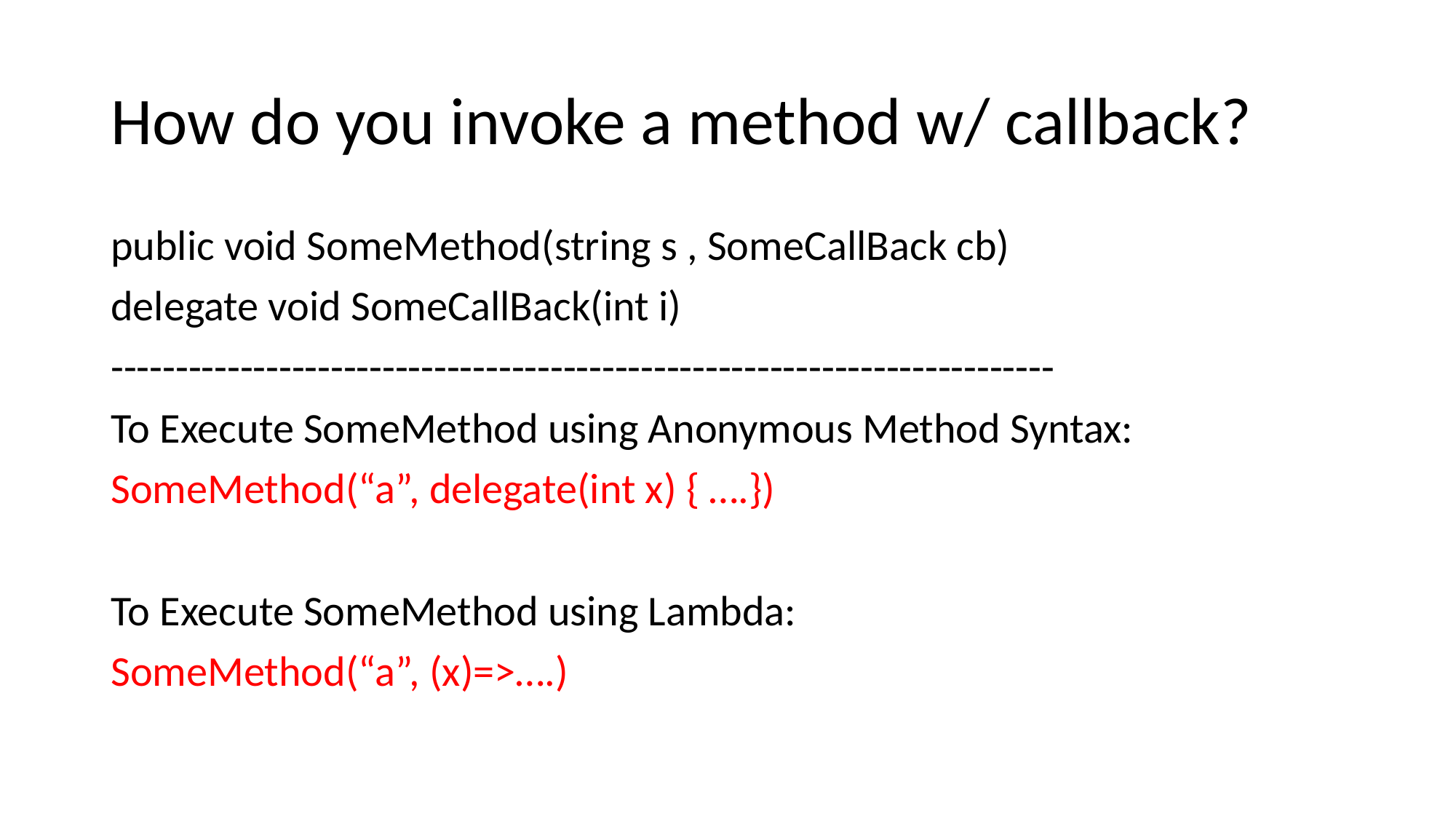

# How do you invoke a method w/ callback?
public void SomeMethod(string s , SomeCallBack cb)
delegate void SomeCallBack(int i)
-------------------------------------------------------------------------
To Execute SomeMethod using Anonymous Method Syntax:
SomeMethod(“a”, delegate(int x) { ….})

To Execute SomeMethod using Lambda:
SomeMethod(“a”, (x)=>….)